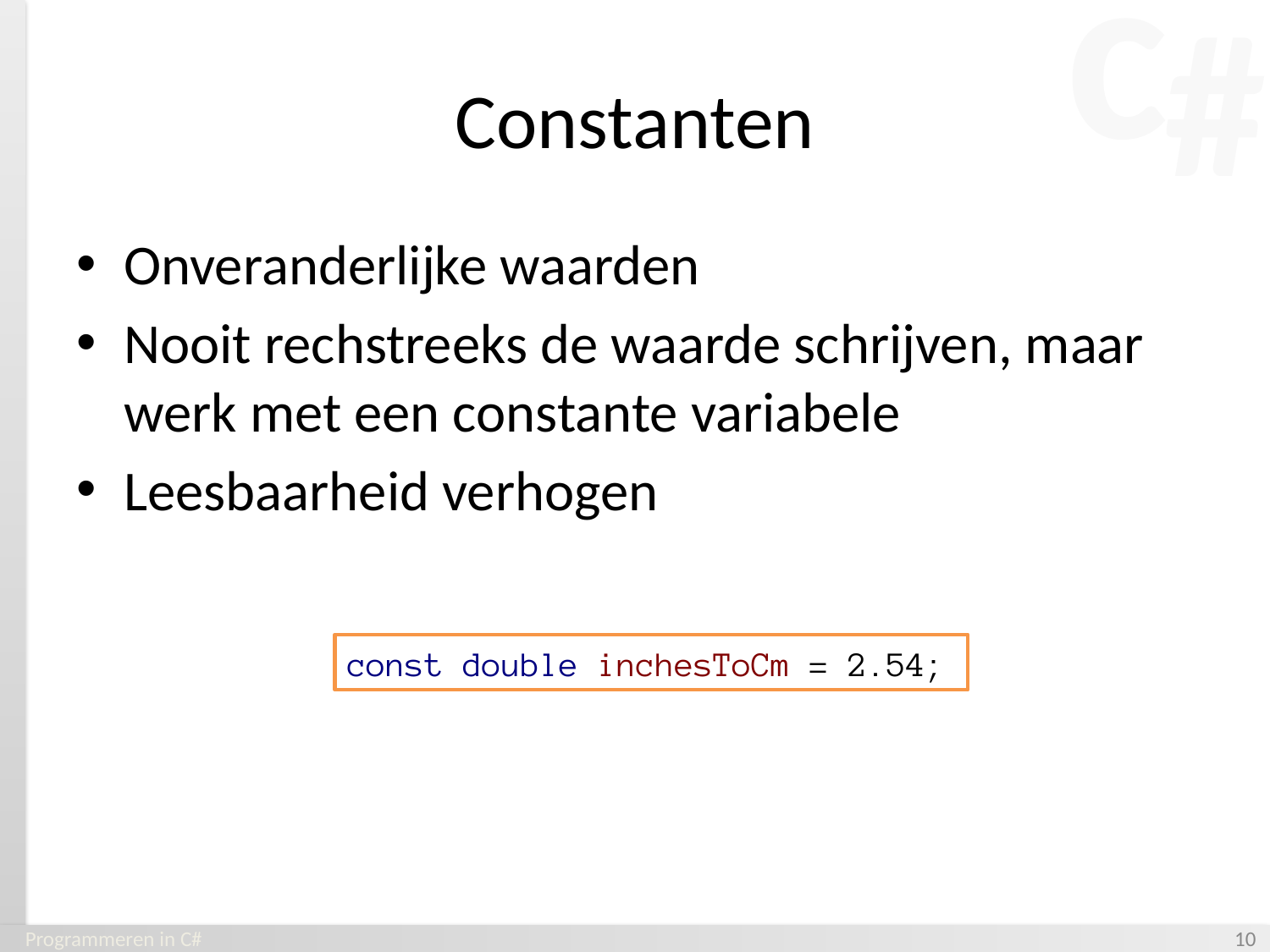

# Constanten
Onveranderlijke waarden
Nooit rechstreeks de waarde schrijven, maar werk met een constante variabele
Leesbaarheid verhogen
const double inchesToCm = 2.54;
Programmeren in C#
10